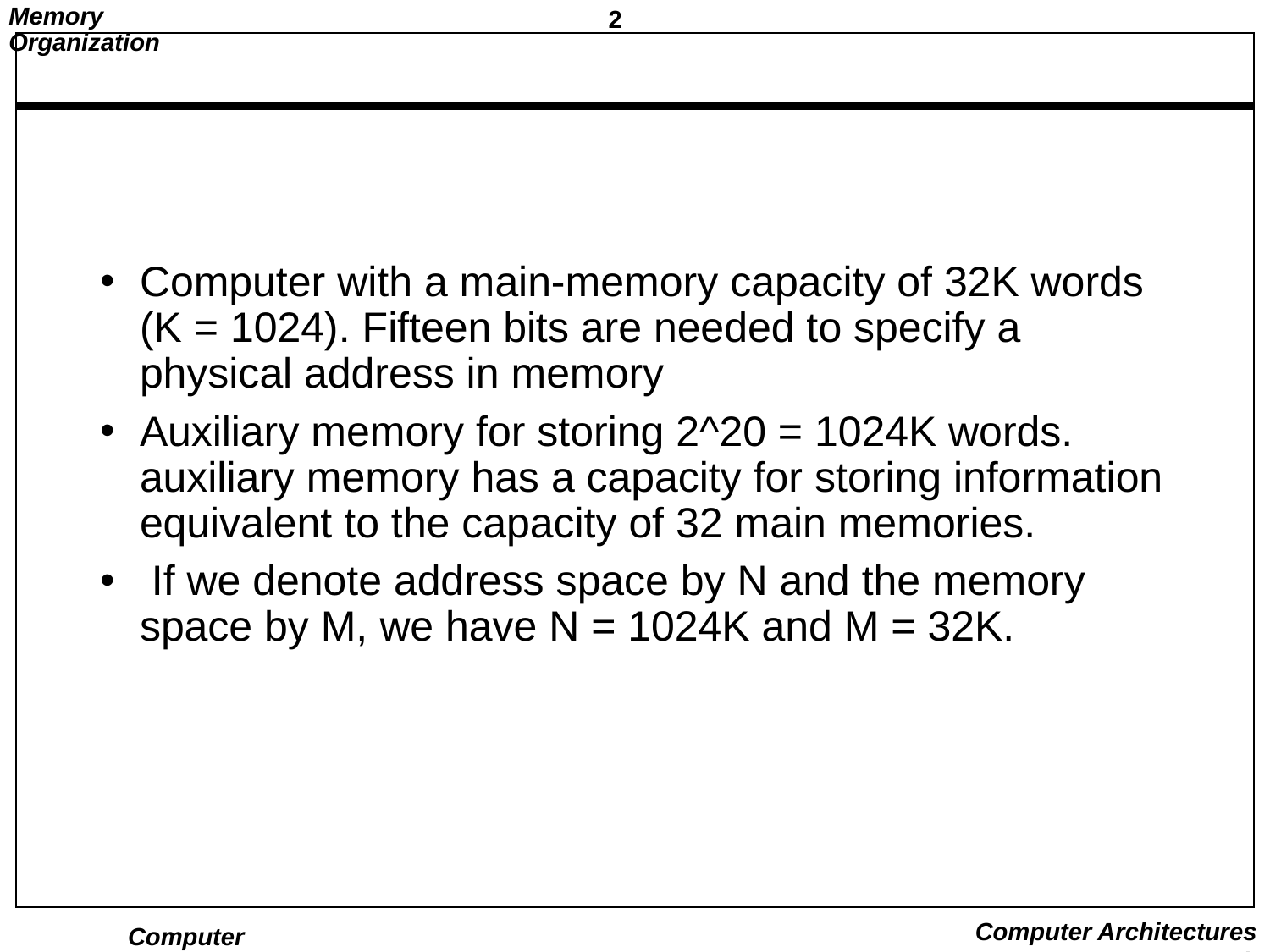

#
Computer with a main-memory capacity of 32K words (K = 1024). Fifteen bits are needed to specify a physical address in memory
Auxiliary memory for storing 2^20 = 1024K words. auxiliary memory has a capacity for storing information equivalent to the capacity of 32 main memories.
 If we denote address space by N and the memory space by M, we have N = 1024K and M = 32K.